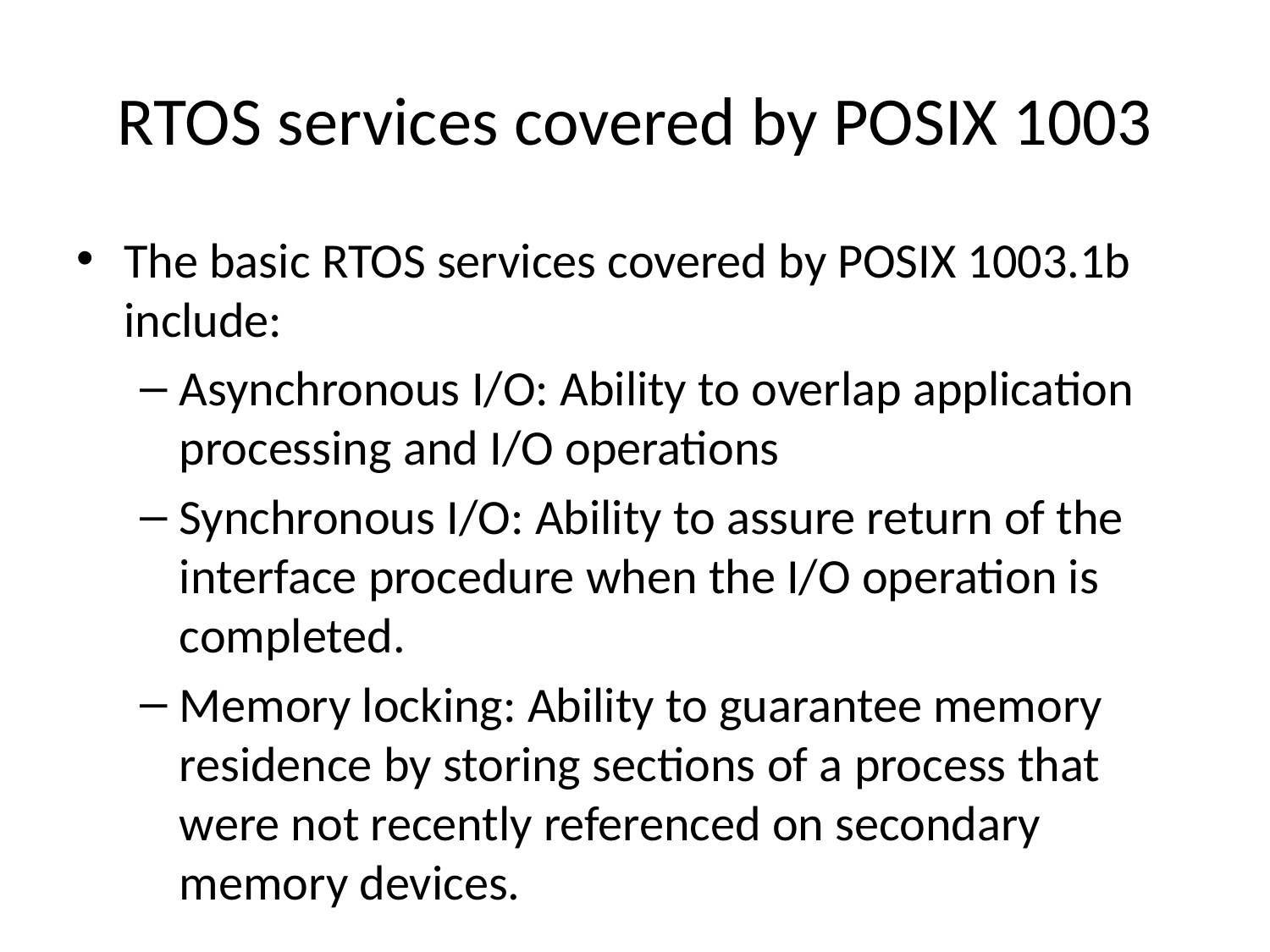

# RTOS services covered by POSIX 1003
The basic RTOS services covered by POSIX 1003.1b include:
Asynchronous I/O: Ability to overlap application processing and I/O operations
Synchronous I/O: Ability to assure return of the interface procedure when the I/O operation is completed.
Memory locking: Ability to guarantee memory residence by storing sections of a process that were not recently referenced on secondary memory devices.